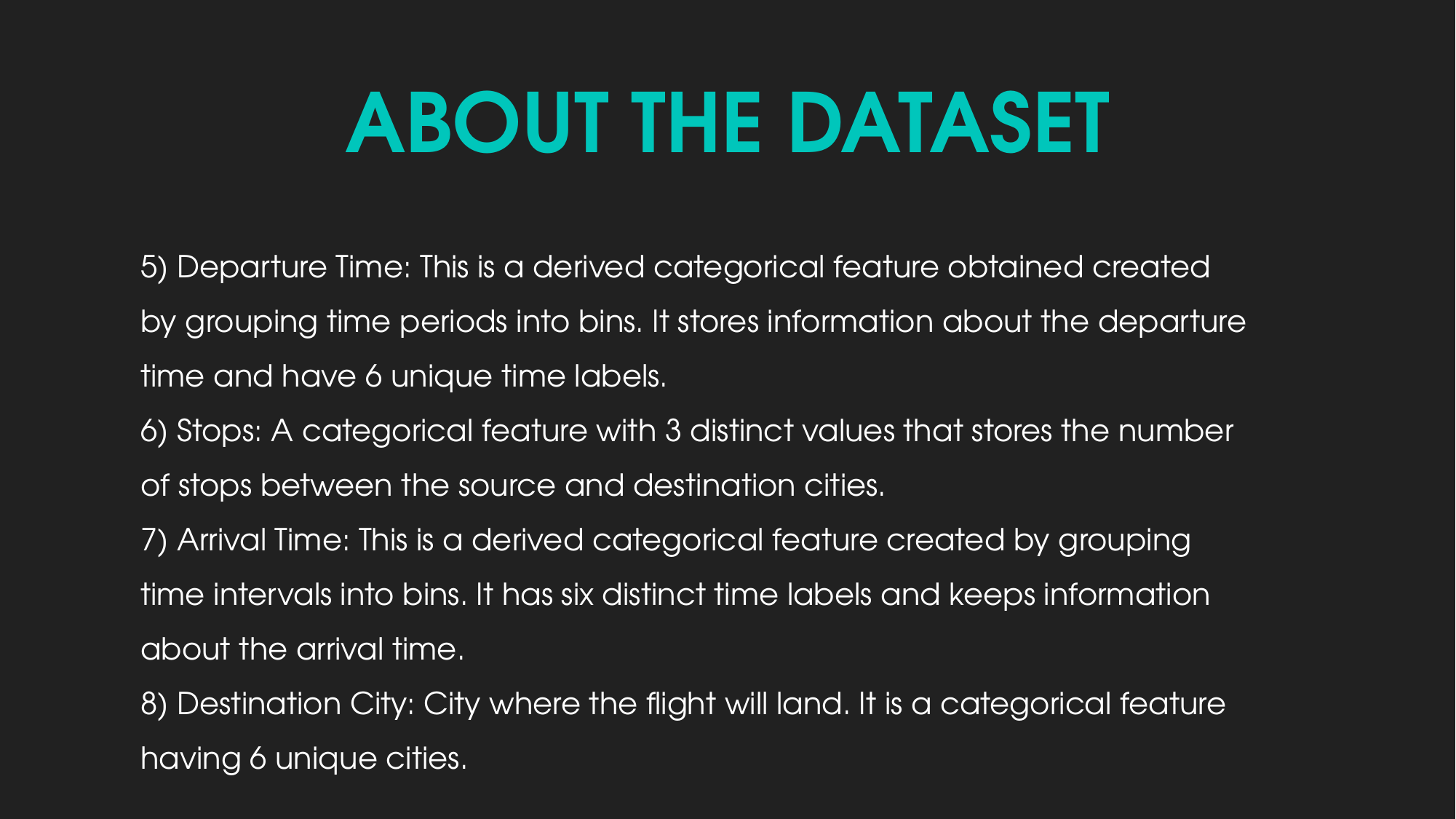

ABOUT THE DATASET
5) Departure Time: This is a derived categorical feature obtained created by grouping time periods into bins. It stores information about the departure time and have 6 unique time labels.
6) Stops: A categorical feature with 3 distinct values that stores the number of stops between the source and destination cities.
7) Arrival Time: This is a derived categorical feature created by grouping time intervals into bins. It has six distinct time labels and keeps information about the arrival time.
8) Destination City: City where the flight will land. It is a categorical feature having 6 unique cities.